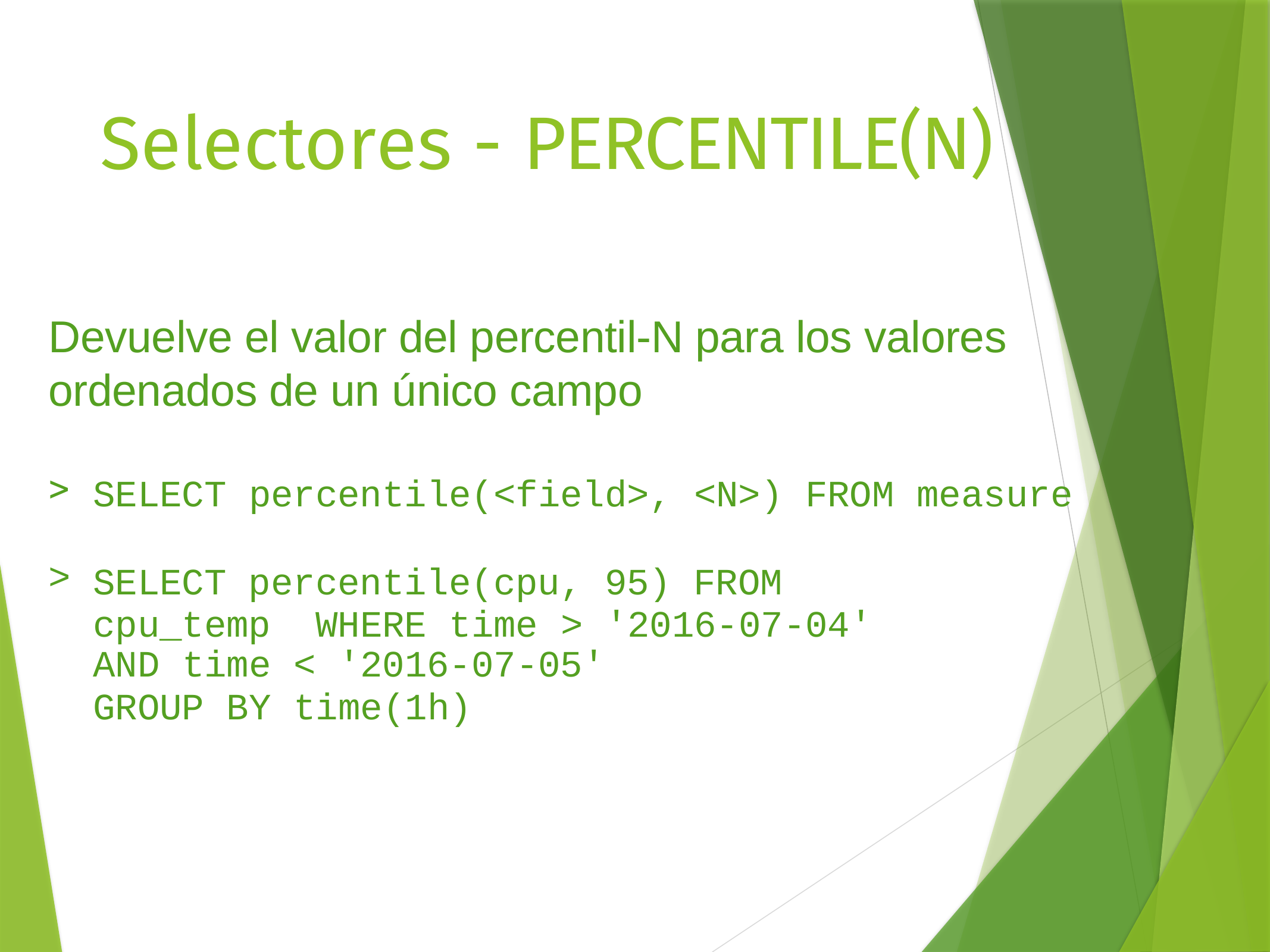

# Selectores - PERCENTILE(N)
Devuelve el valor del percentil-N para los valores ordenados de un único campo

SELECT percentile(<field>, <N>) FROM measure

SELECT percentile(cpu, 95) FROM cpu_temp  WHERE time > '2016-07-04'
AND time < '2016-07-05'
GROUP BY time(1h)